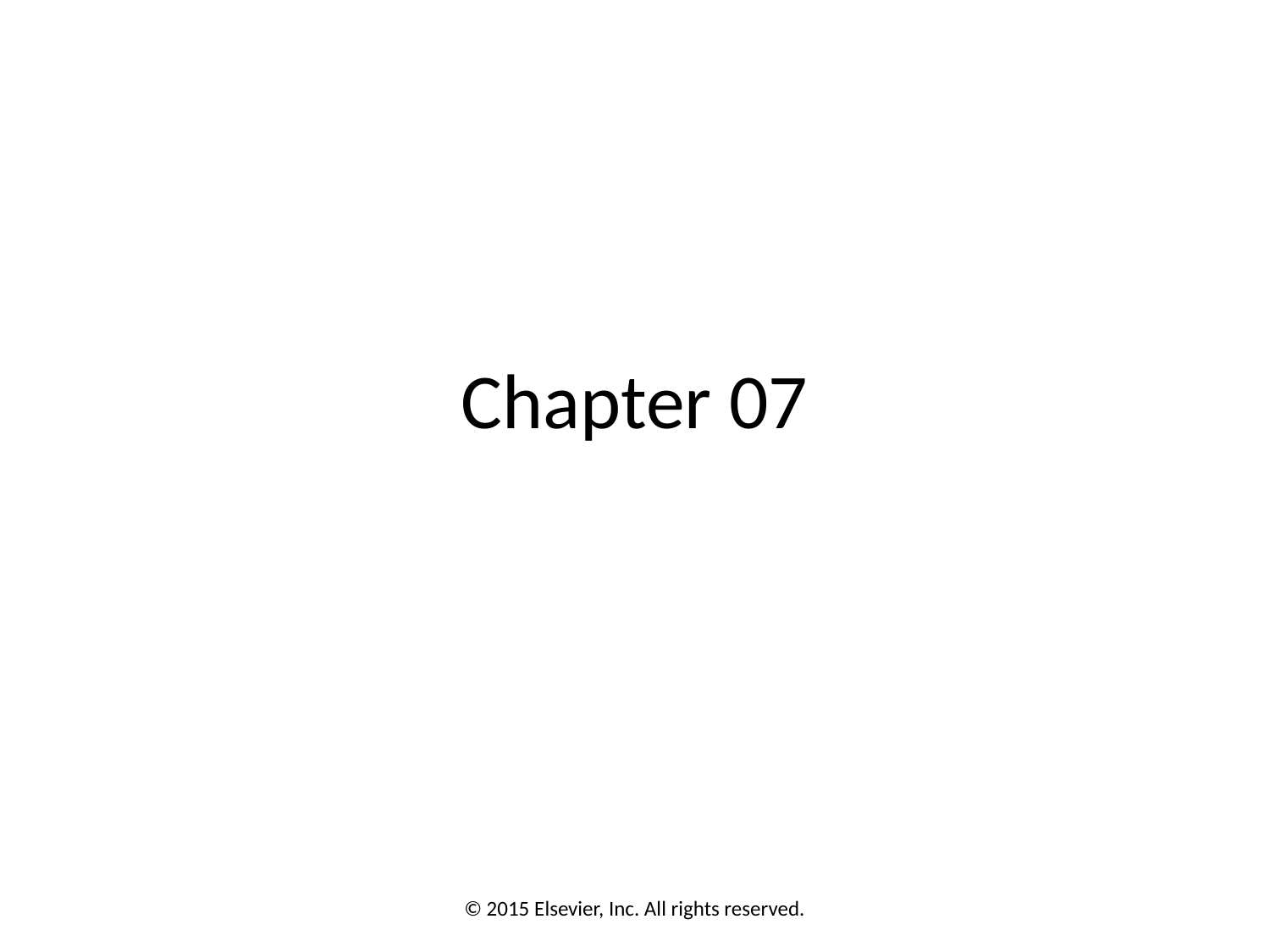

# Chapter 07
© 2015 Elsevier, Inc. All rights reserved.